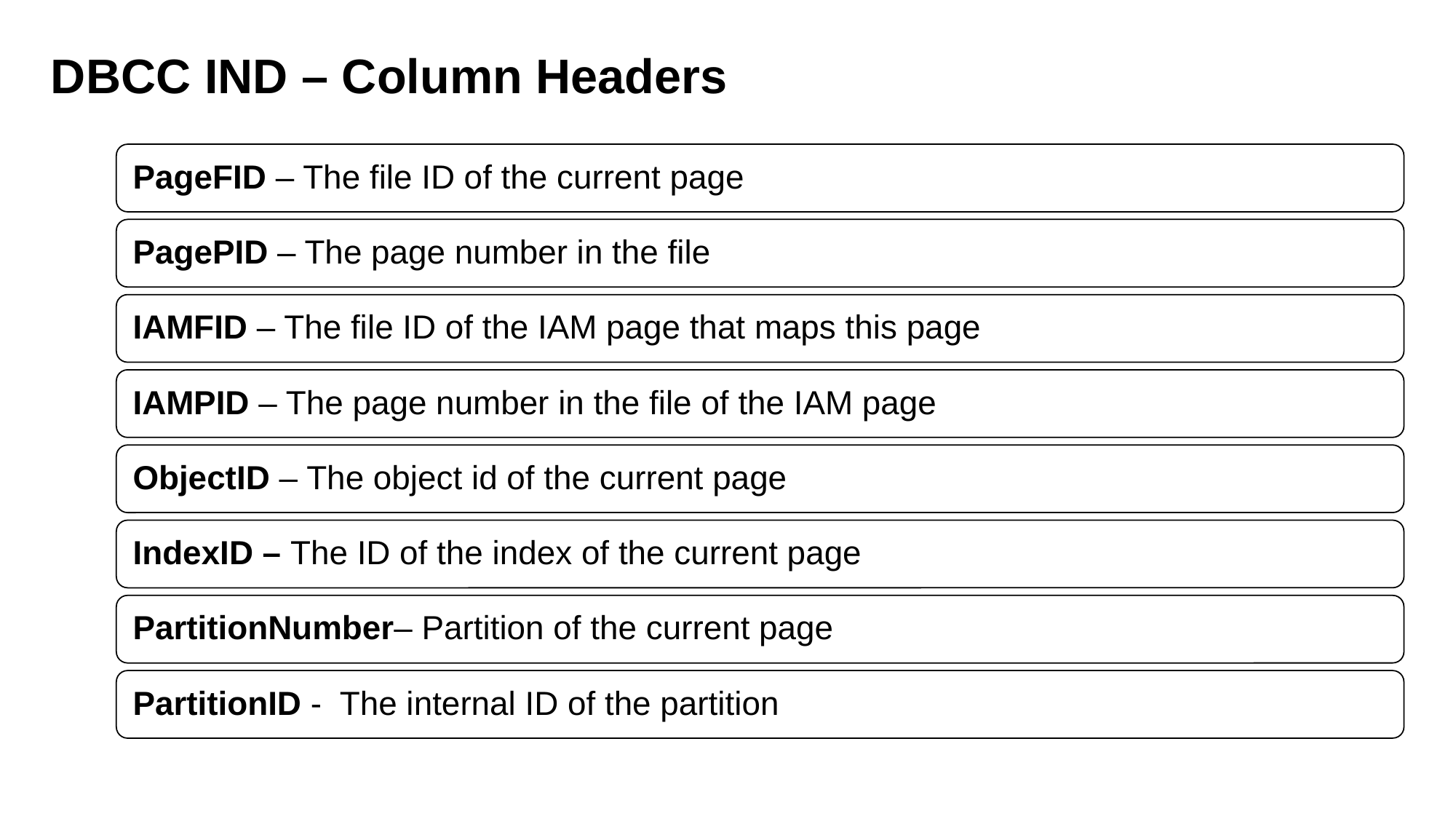

# DBCC IND – Column Headers
PageFID – The file ID of the current page
PagePID – The page number in the file
IAMFID – The file ID of the IAM page that maps this page
IAMPID – The page number in the file of the IAM page
ObjectID – The object id of the current page
IndexID – The ID of the index of the current page
PartitionNumber– Partition of the current page
PartitionID -  The internal ID of the partition